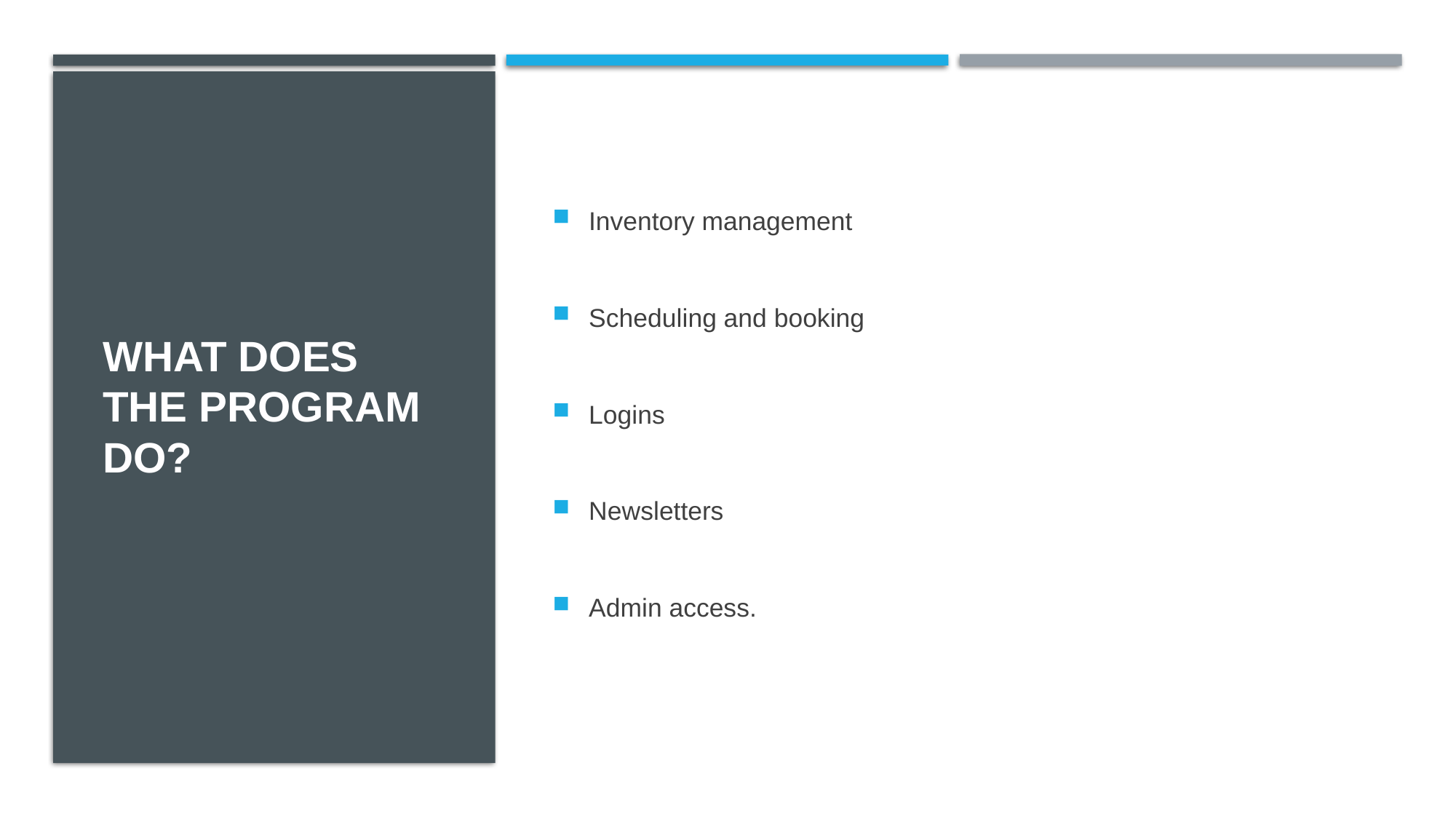

# What does the program do?
Inventory management

Scheduling and booking

Logins

Newsletters

Admin access.